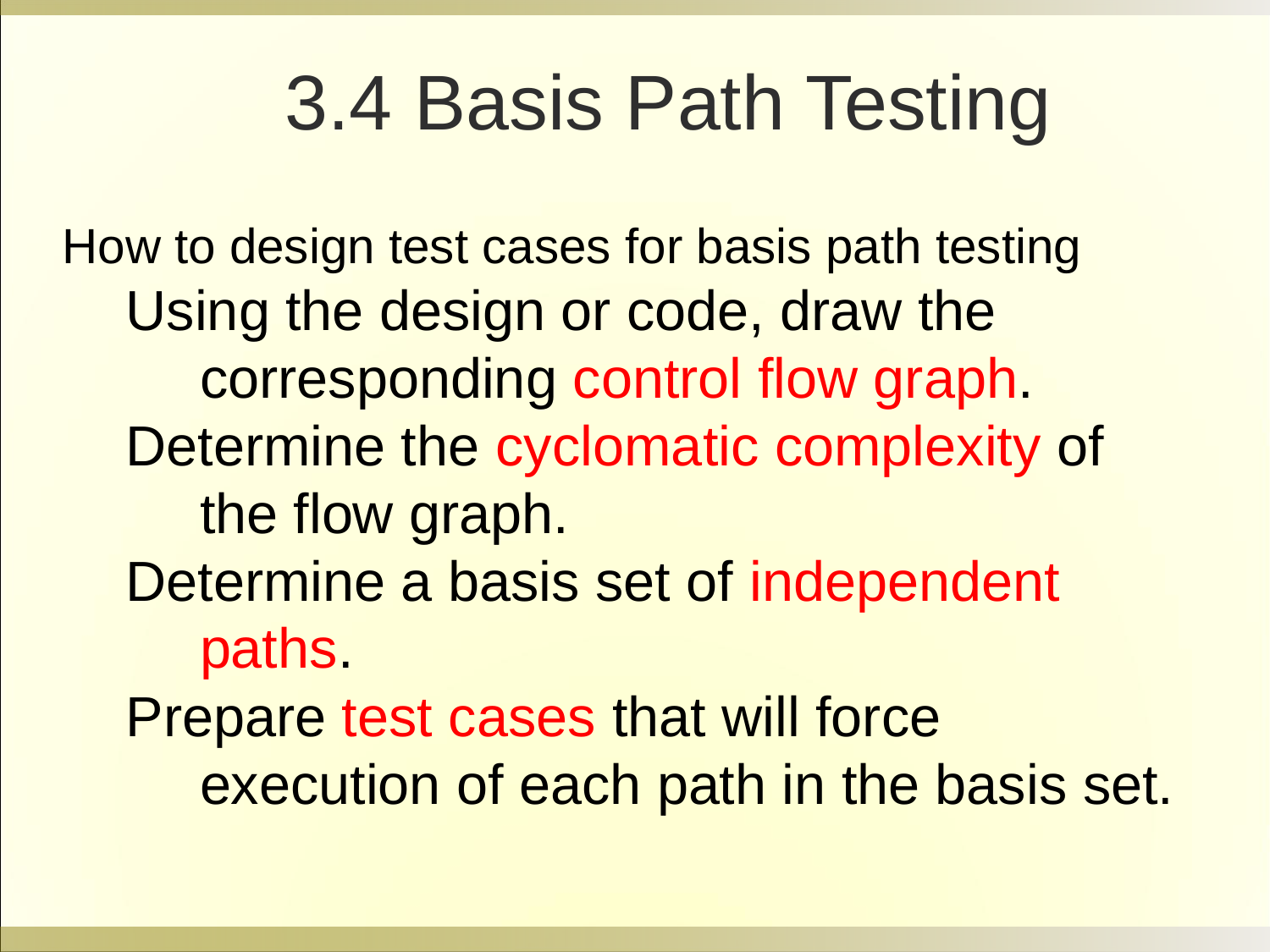

3.4 Basis Path Testing
How to design test cases for basis path testing
Using the design or code, draw the corresponding control flow graph.
Determine the cyclomatic complexity of the flow graph.
Determine a basis set of independent paths.
Prepare test cases that will force execution of each path in the basis set.